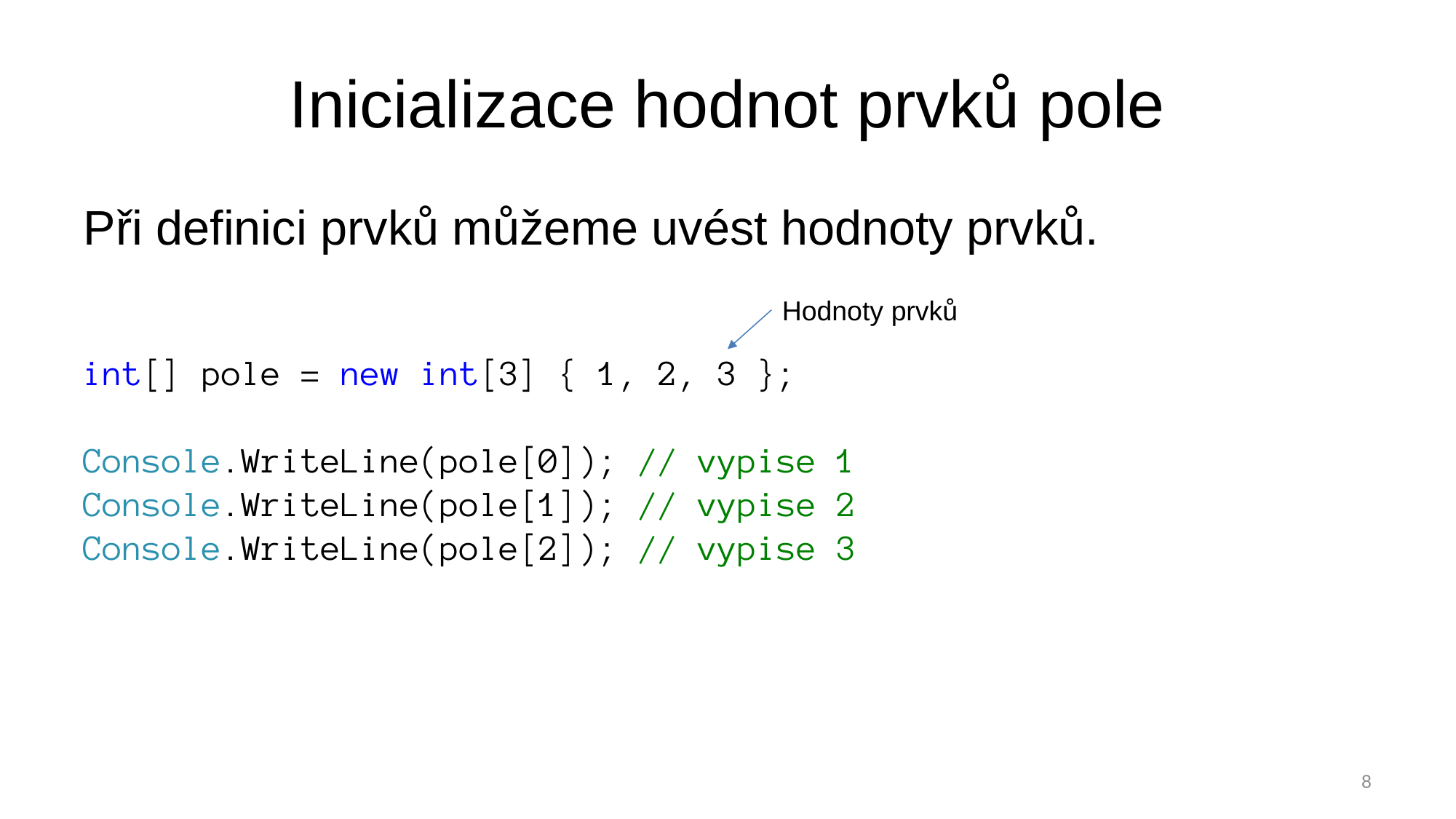

# Inicializace hodnot prvků pole
Při definici prvků můžeme uvést hodnoty prvků.

Hodnoty prvků
int[] pole = new int[3] { 1, 2, 3 };

Console.WriteLine(pole[0]); // vypise 1
Console.WriteLine(pole[1]); // vypise 2
Console.WriteLine(pole[2]); // vypise 3
8